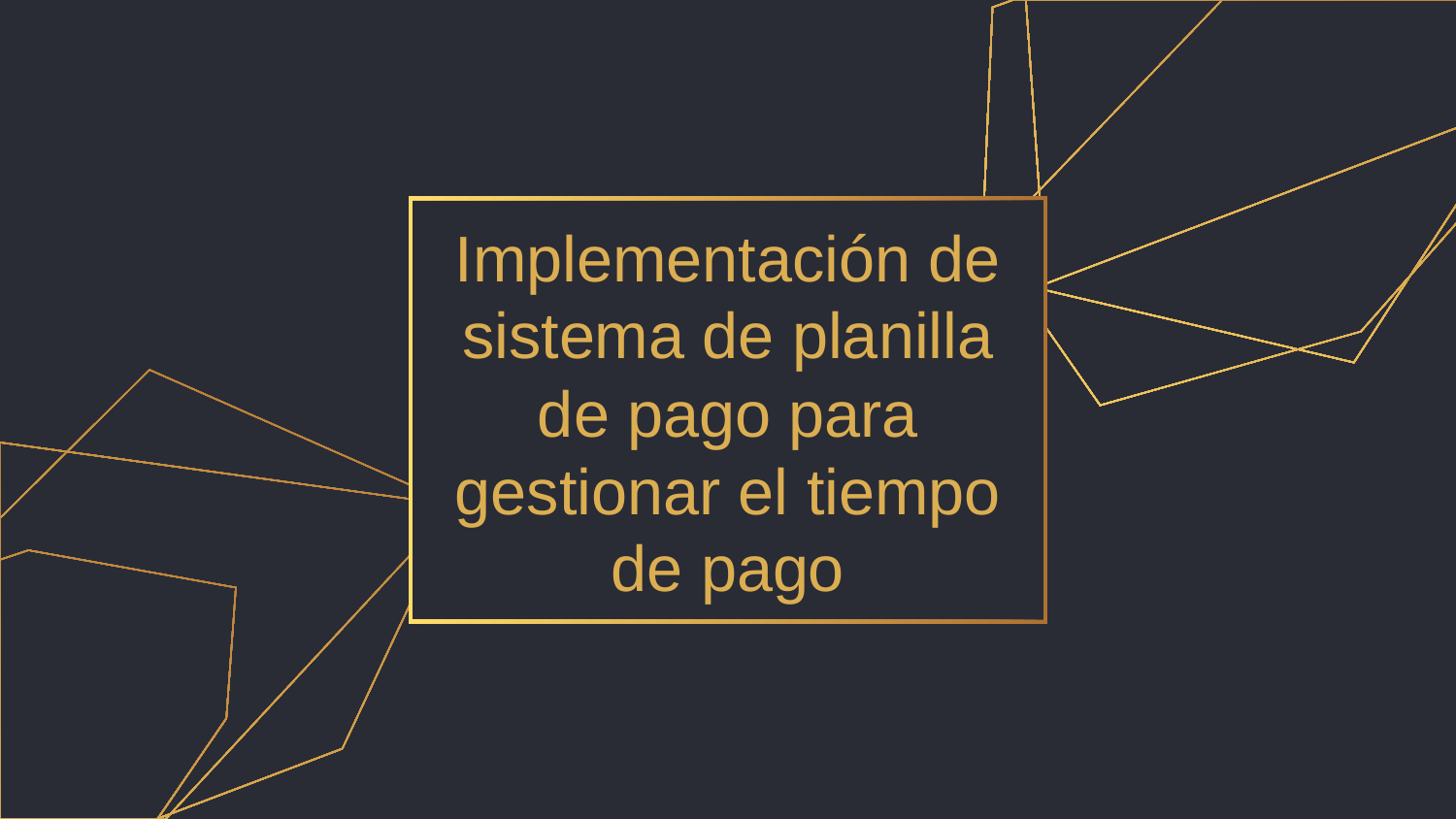

# Implementación de sistema de planilla de pago para gestionar el tiempo de pago